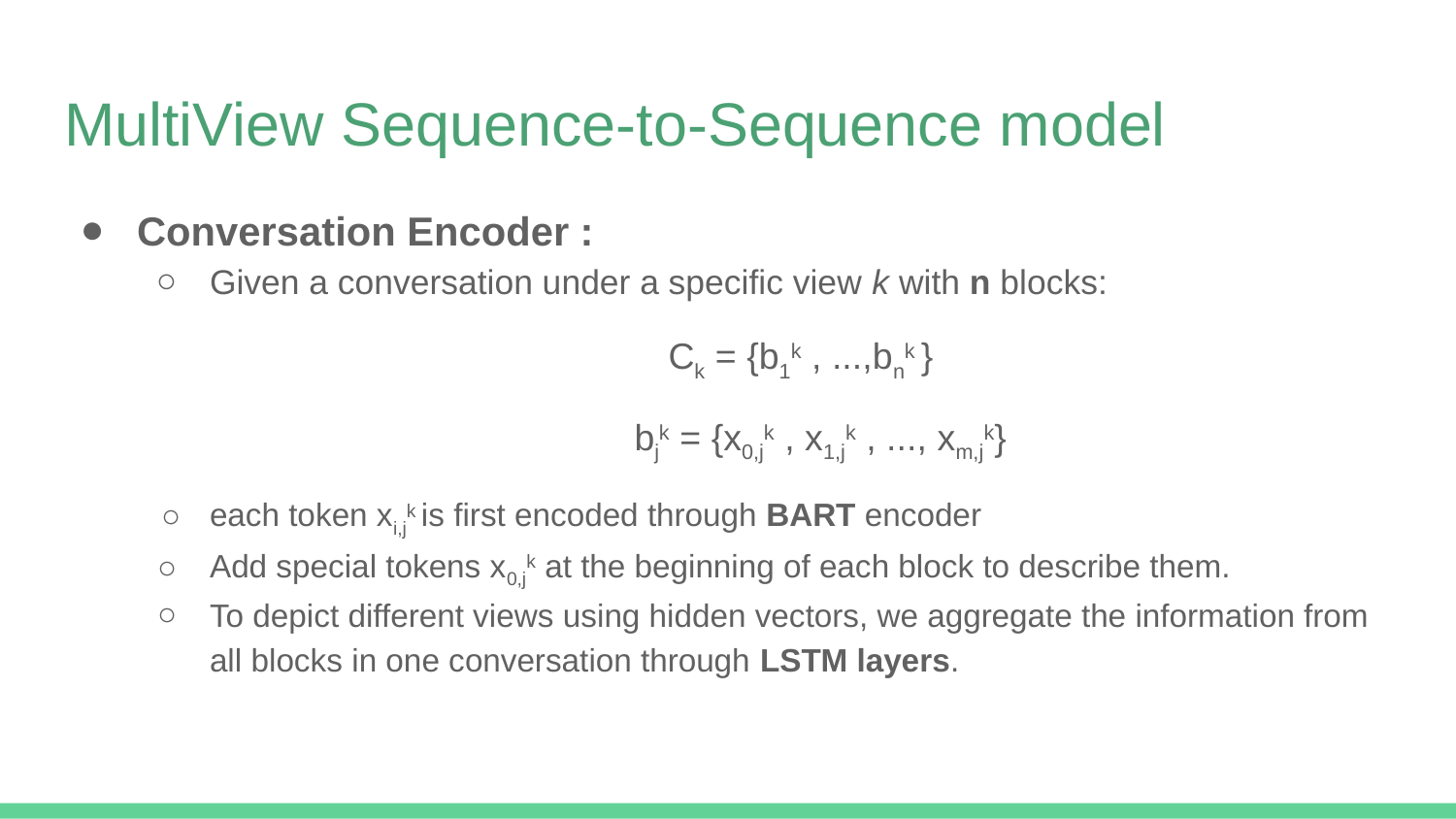

# MultiView Sequence-to-Sequence model
Conversation Encoder :
Given a conversation under a specific view k with n blocks:
Ck = {b1k , ...,bnk }
           bjk = {x0,jk , x1,jk , ..., xm,jk}
each token xi,jk is first encoded through BART encoder
Add special tokens x0,jk at the beginning of each block to describe them.
To depict different views using hidden vectors, we aggregate the information from all blocks in one conversation through LSTM layers.